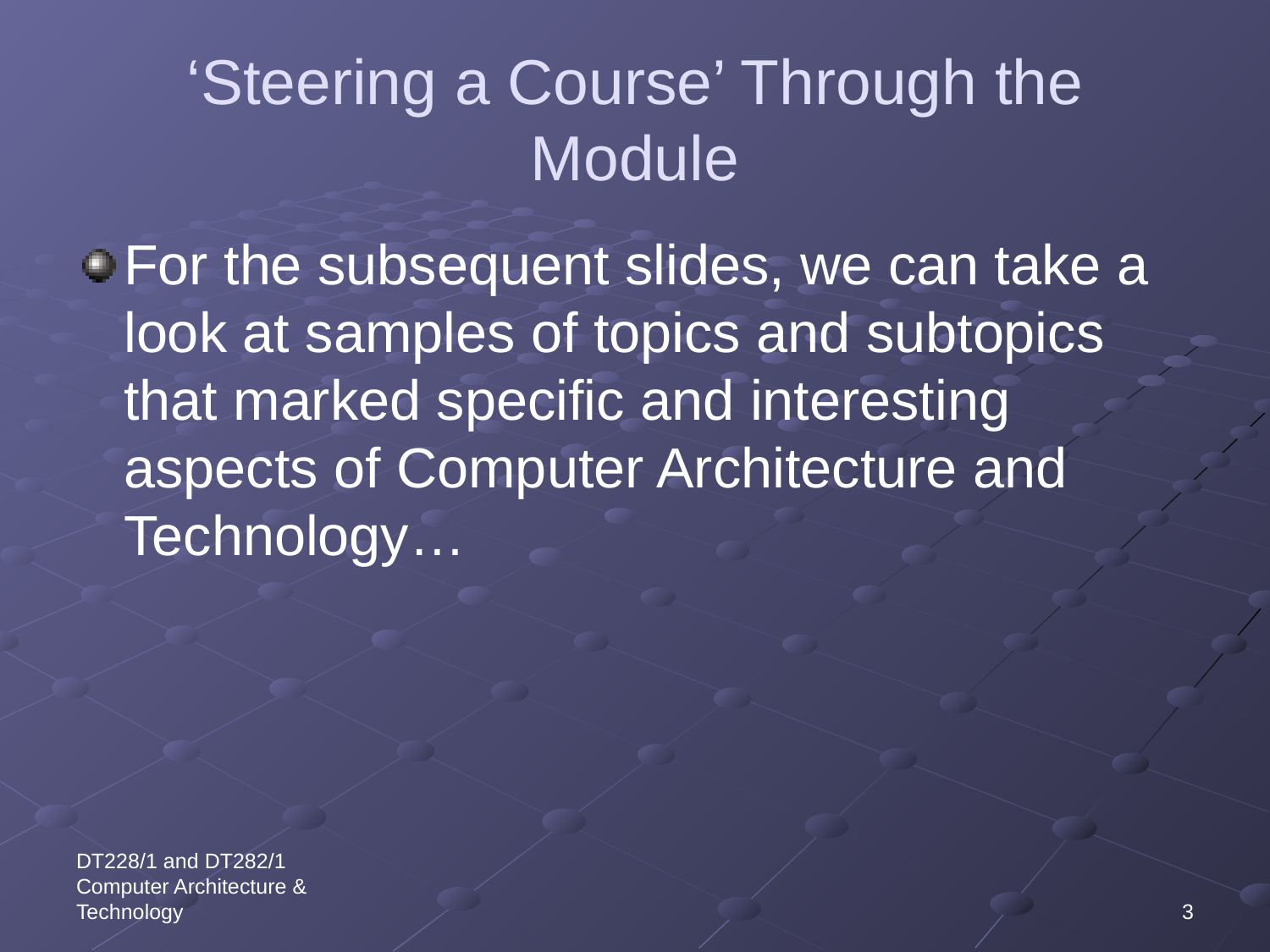

# ‘Steering a Course’ Through the Module
For the subsequent slides, we can take a look at samples of topics and subtopics that marked specific and interesting aspects of Computer Architecture and Technology…
DT228/1 and DT282/1 Computer Architecture & Technology
3